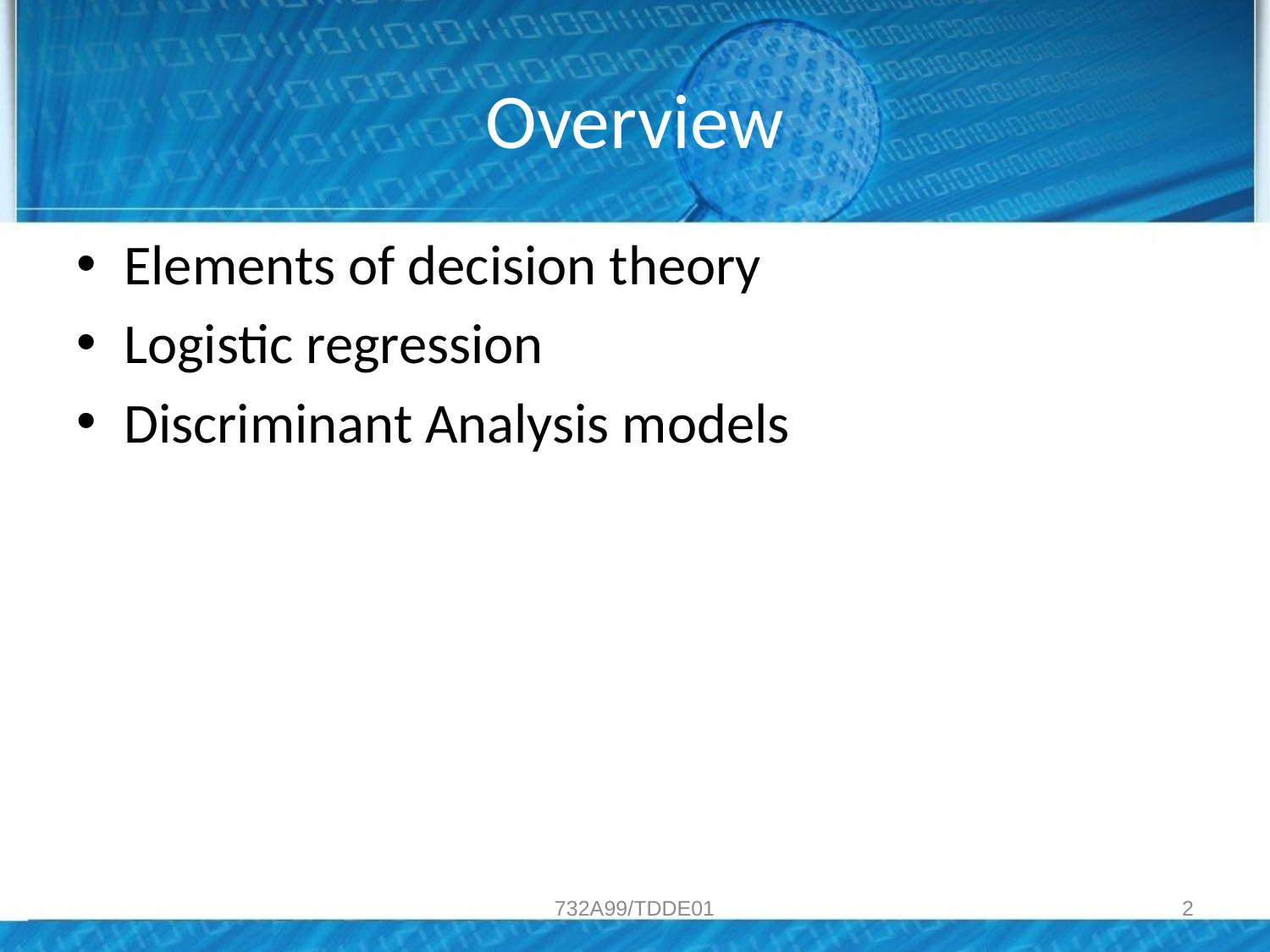

# Overview
Elements of decision theory
Logistic regression
Discriminant Analysis models
732A99/TDDE01
2